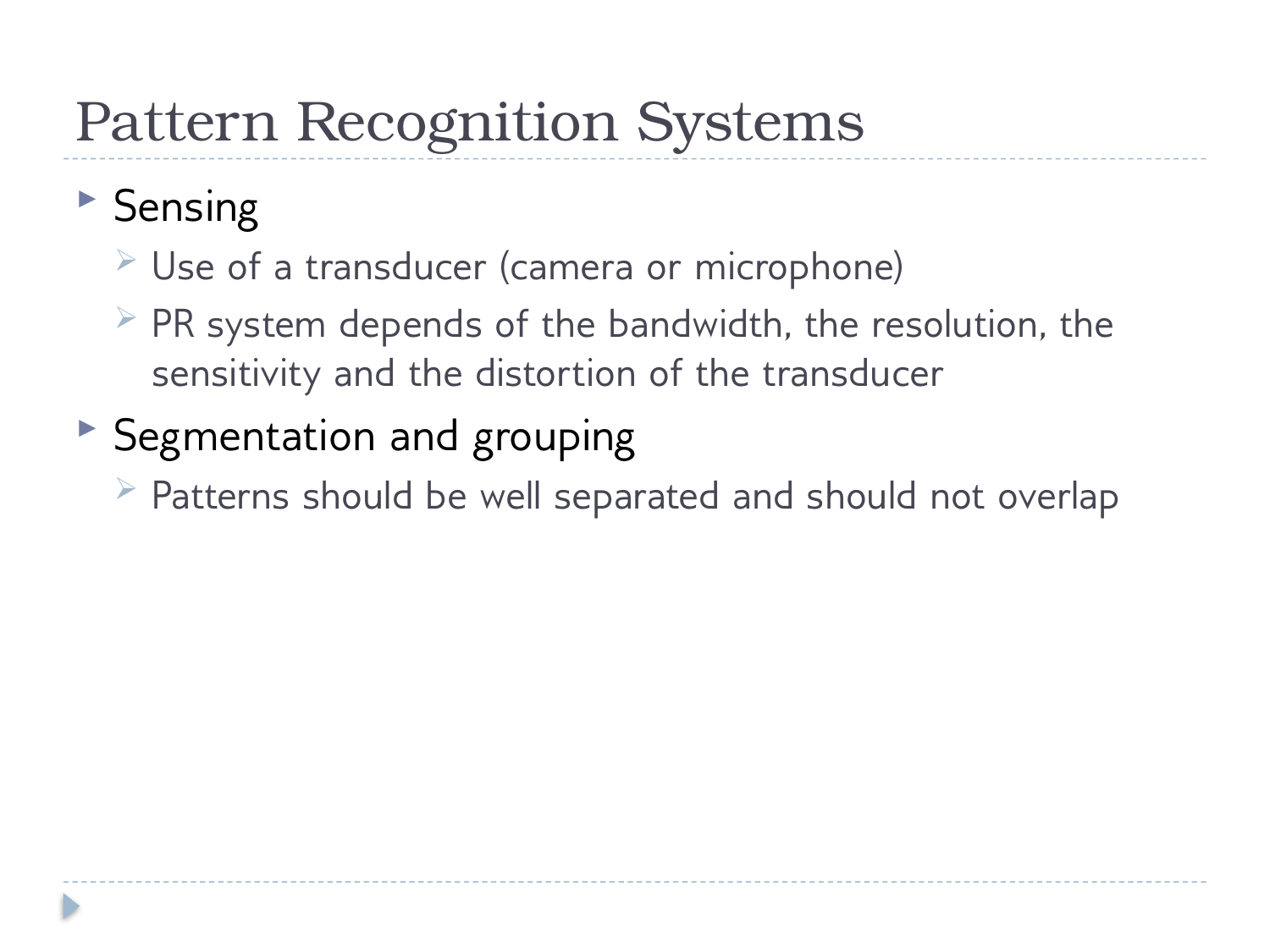

# Pattern Recognition Systems
Sensing
Use of a transducer (camera or microphone)
PR system depends of the bandwidth, the resolution, the sensitivity and the distortion of the transducer
Segmentation and grouping
Patterns should be well separated and should not overlap